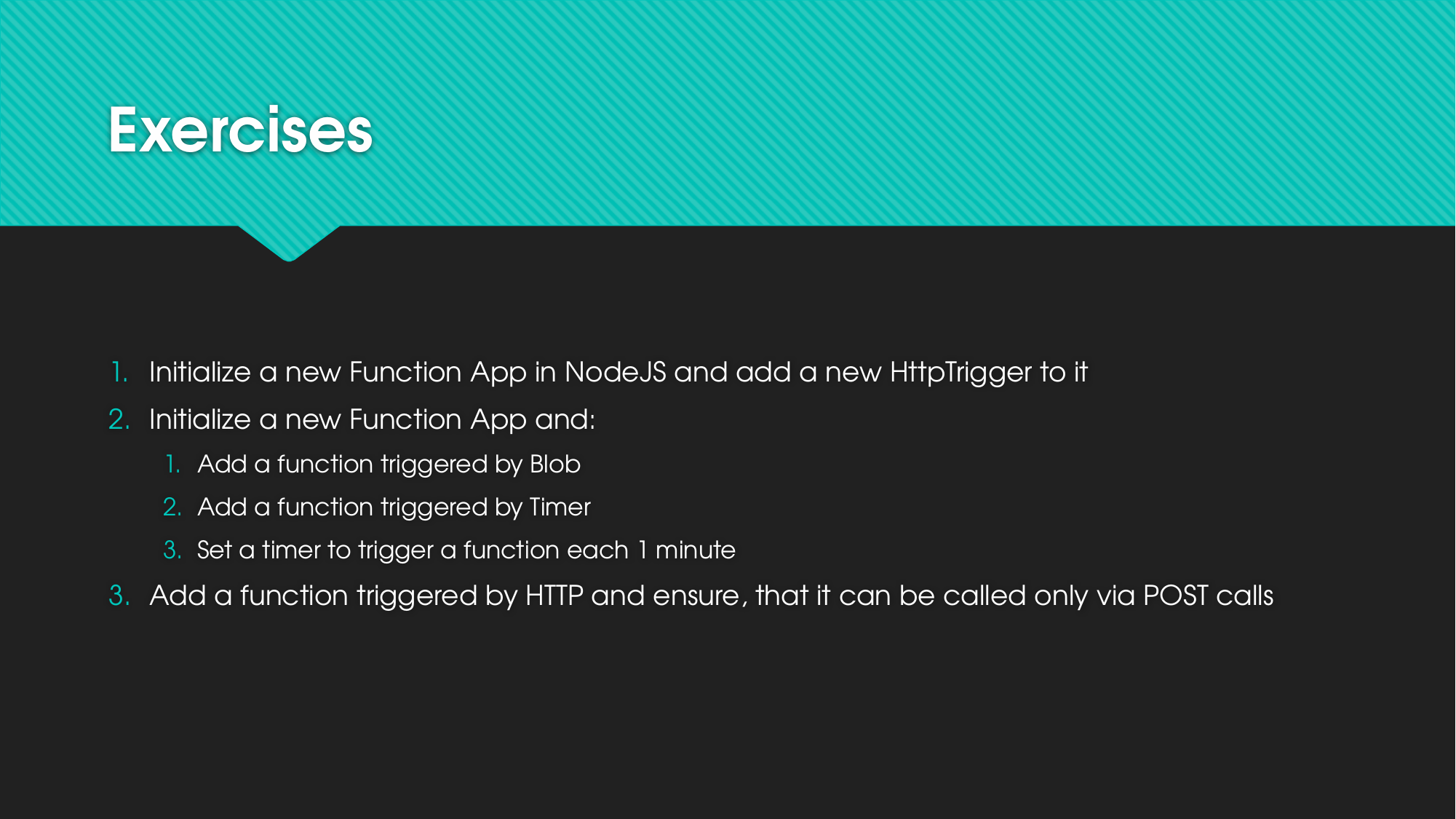

# Exercises
Initialize a new Function App in NodeJS and add a new HttpTrigger to it
Initialize a new Function App and:
Add a function triggered by Blob
Add a function triggered by Timer
Set a timer to trigger a function each 1 minute
Add a function triggered by HTTP and ensure, that it can be called only via POST calls